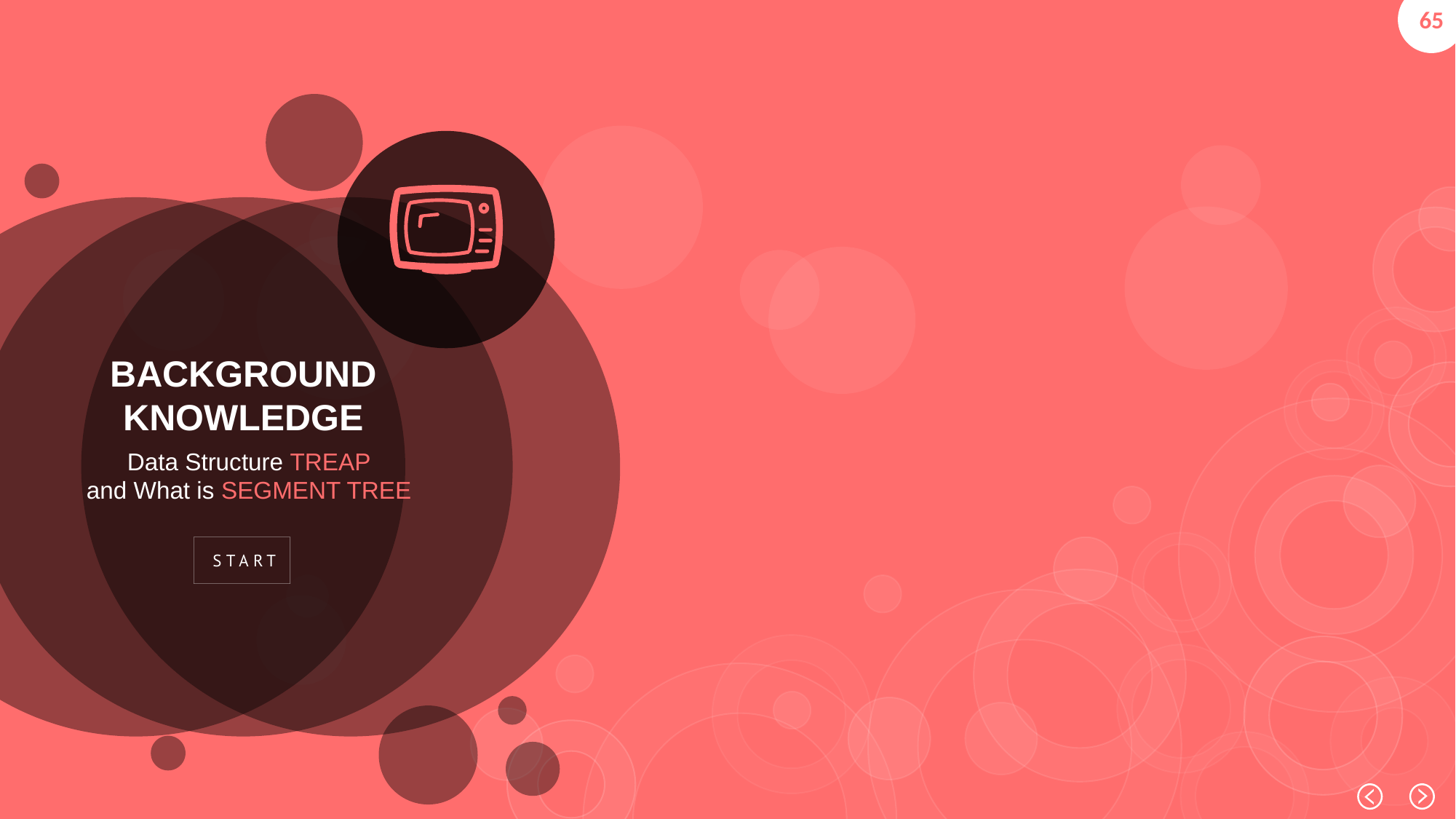

BACKGROUND
KNOWLEDGE
Data Structure TREAP
and What is SEGMENT TREE

START